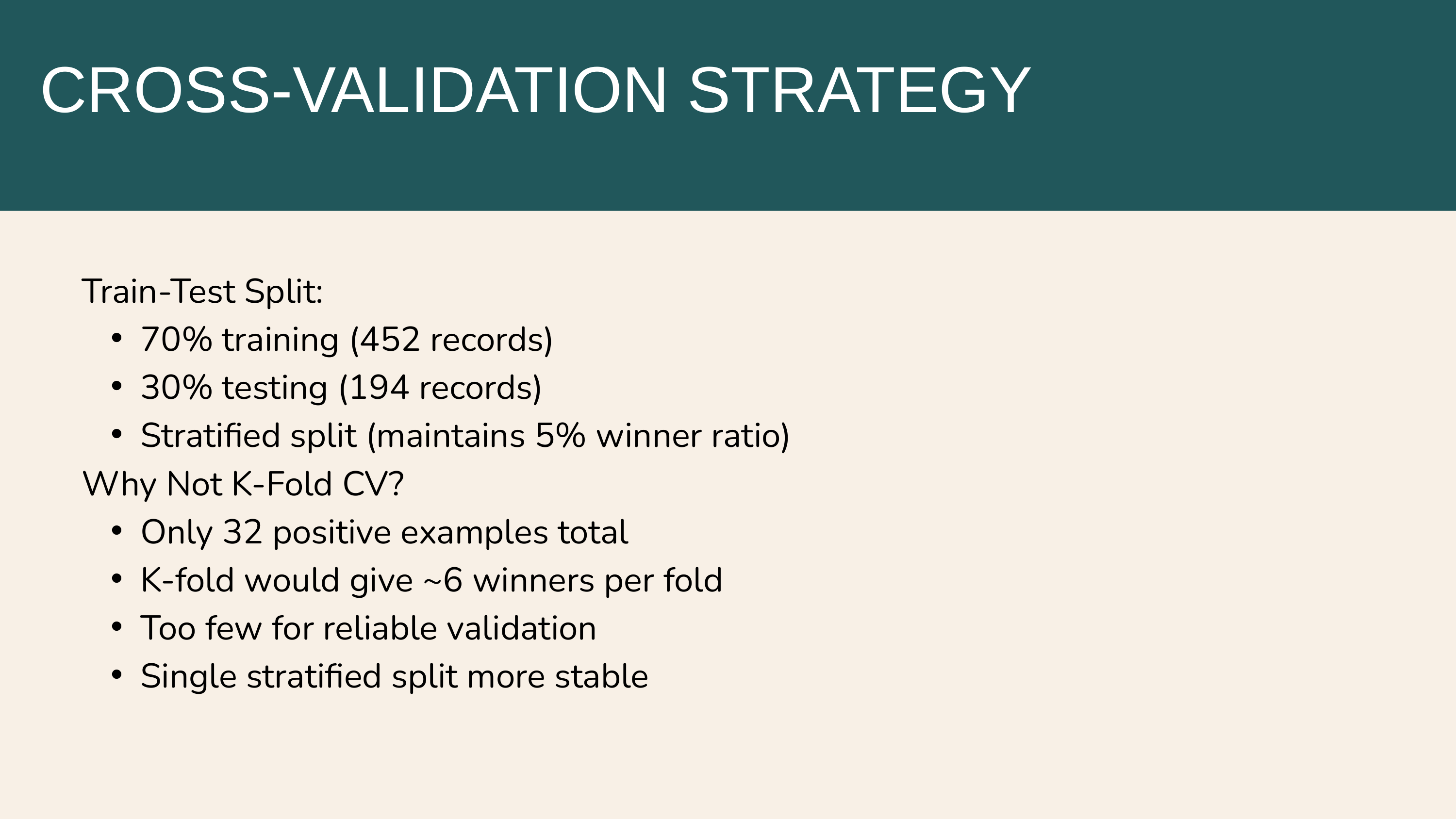

CROSS-VALIDATION STRATEGY
Train-Test Split:
70% training (452 records)
30% testing (194 records)
Stratified split (maintains 5% winner ratio)
Why Not K-Fold CV?
Only 32 positive examples total
K-fold would give ~6 winners per fold
Too few for reliable validation
Single stratified split more stable